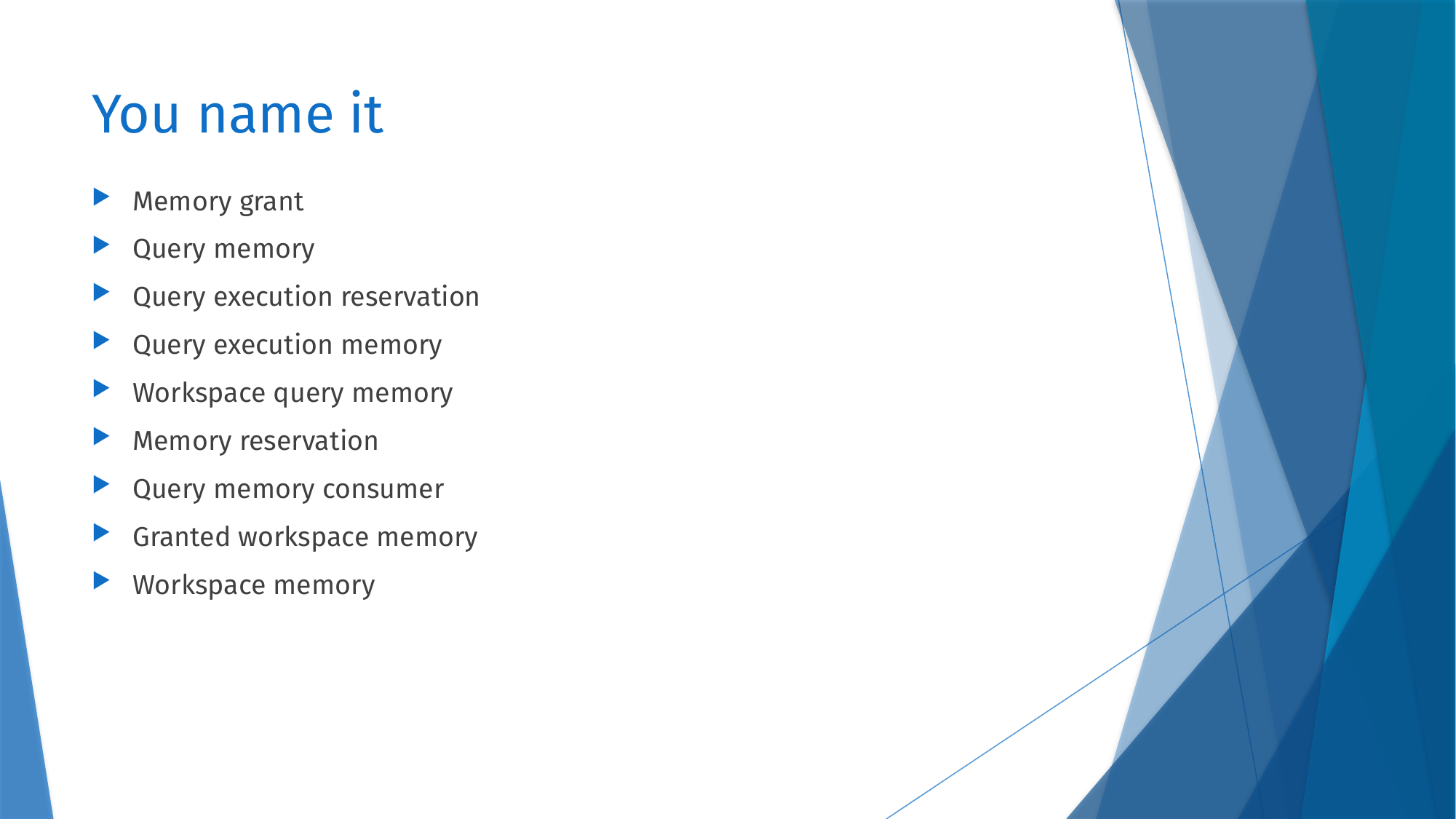

# You name it
Memory grant
Query memory
Query execution reservation
Query execution memory
Workspace query memory
Memory reservation
Query memory consumer
Granted workspace memory
Workspace memory